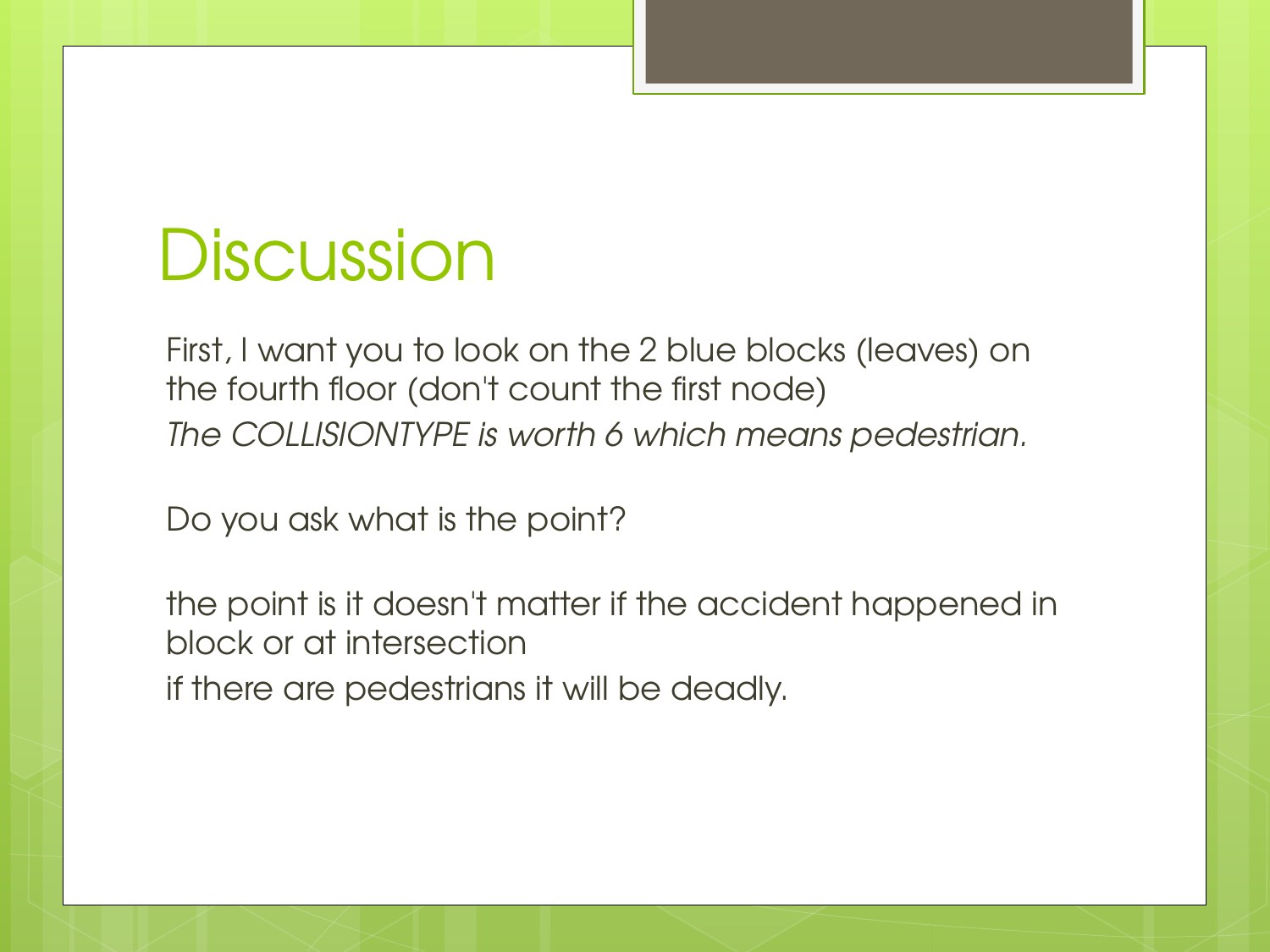

# Discussion
First, I want you to look on the 2 blue blocks (leaves) on the fourth floor (don't count the first node)
The COLLISIONTYPE is worth 6 which means pedestrian.
Do you ask what is the point?
the point is it doesn't matter if the accident happened in block or at intersection
if there are pedestrians it will be deadly.